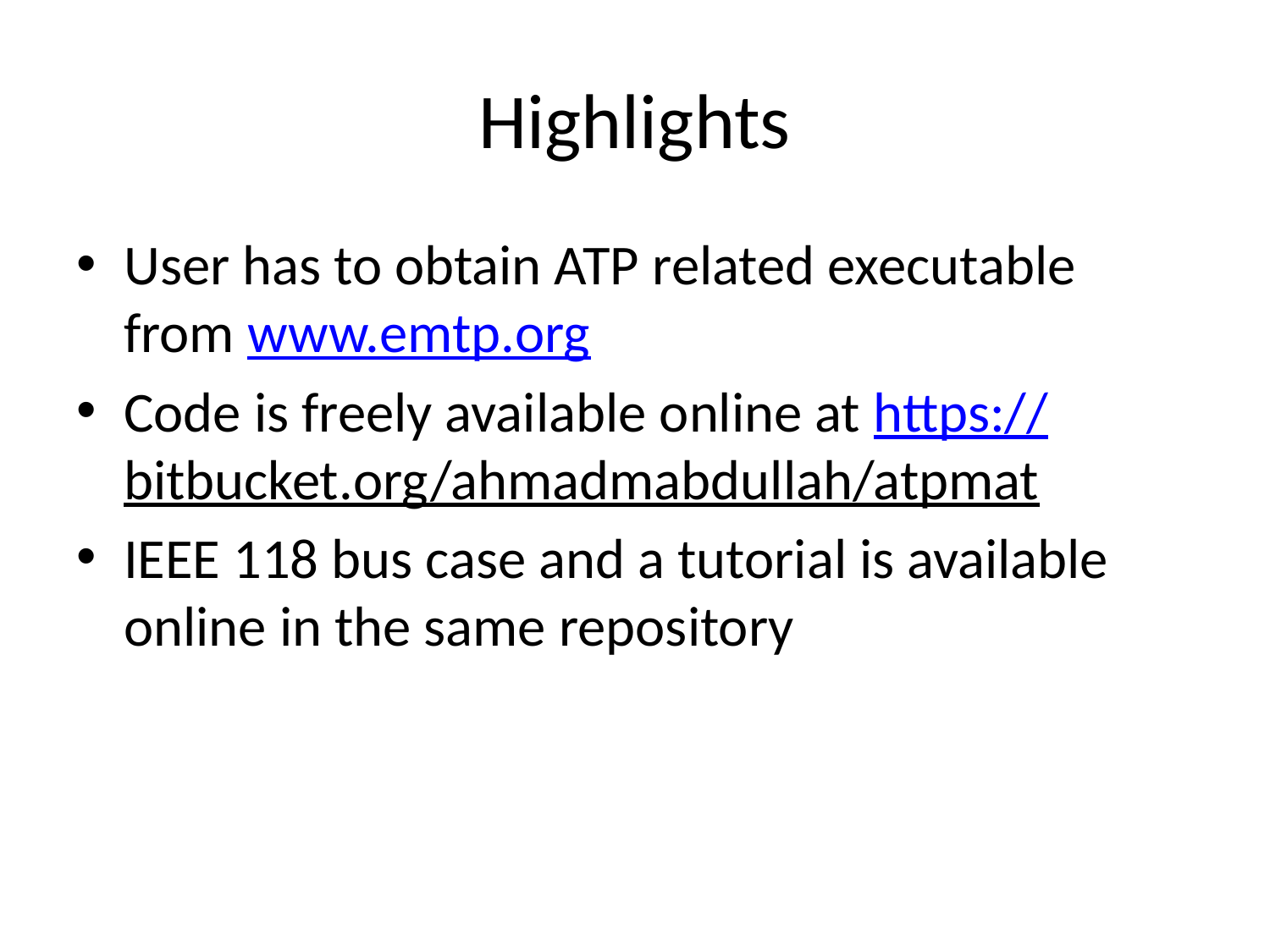

# Highlights
User has to obtain ATP related executable from www.emtp.org
Code is freely available online at https://bitbucket.org/ahmadmabdullah/atpmat
IEEE 118 bus case and a tutorial is available online in the same repository